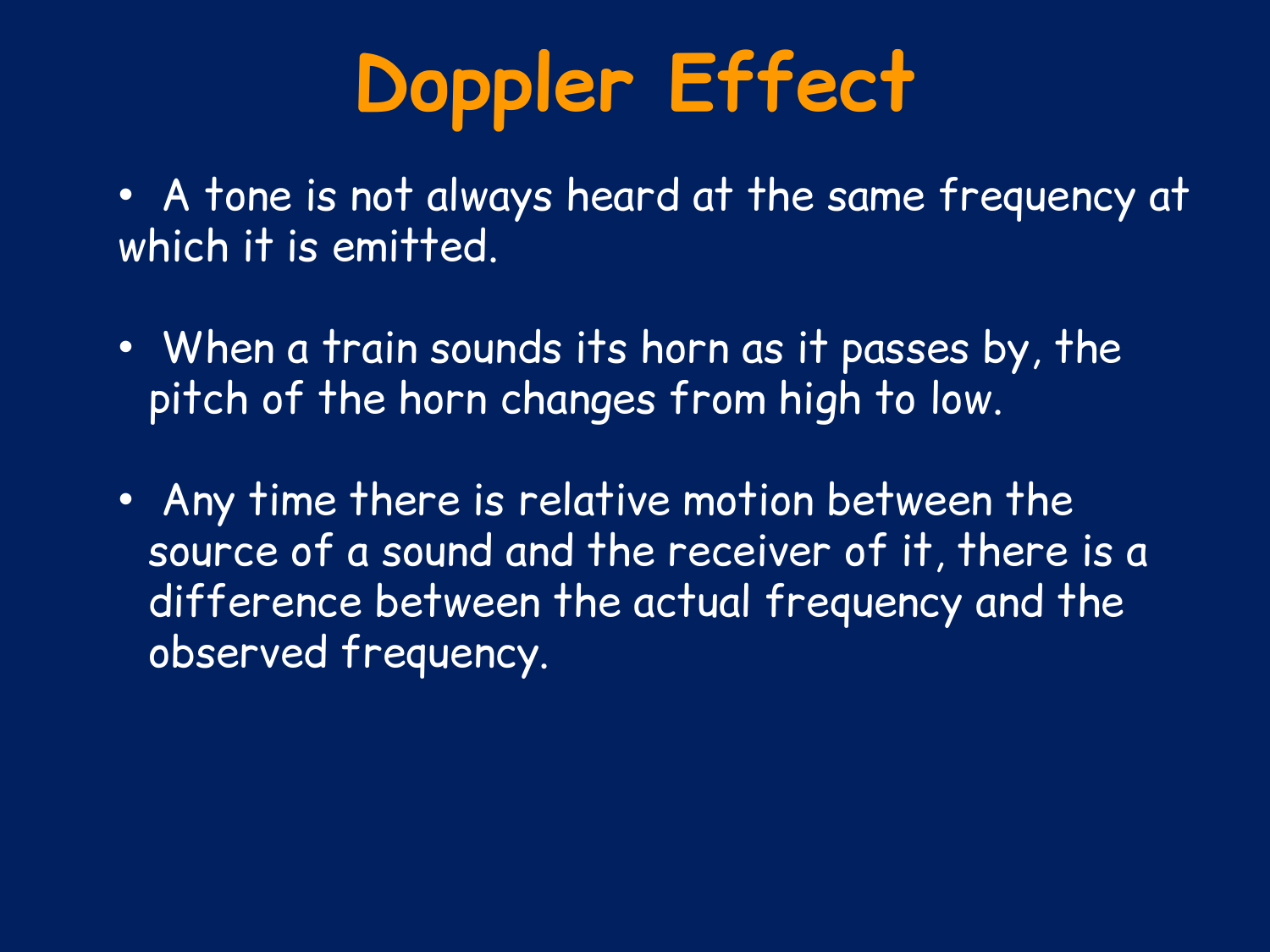

# Doppler Effect
 A tone is not always heard at the same frequency at
which it is emitted.

 When a train sounds its horn as it passes by, the pitch of the horn changes from high to low.

 Any time there is relative motion between the source of a sound and the receiver of it, there is a difference between the actual frequency and the observed frequency.